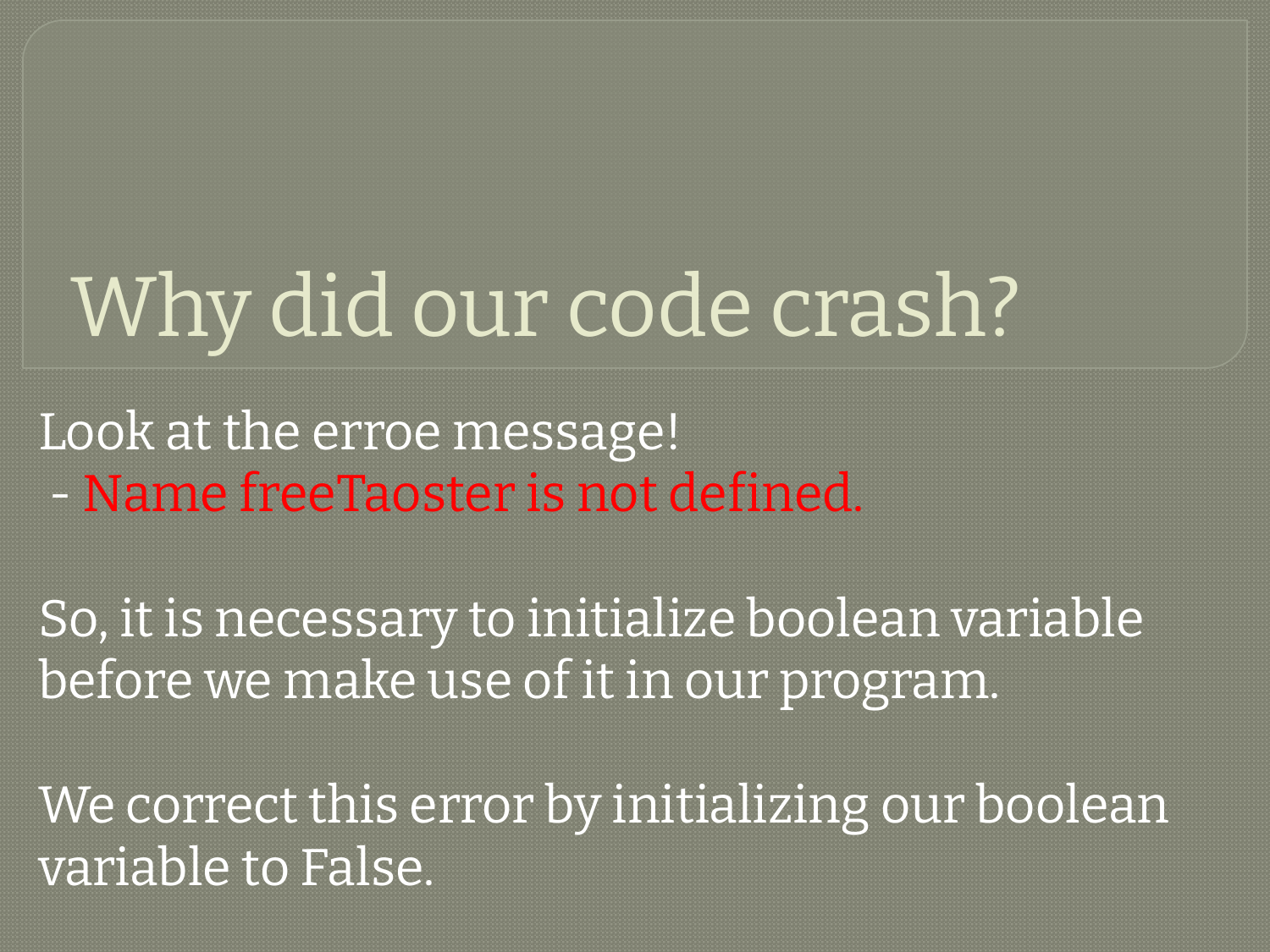

# Why did our code crash?
Look at the erroe message!
 - Name freeTaoster is not defined.

So, it is necessary to initialize boolean variable  before we make use of it in our program.

We correct this error by initializing our boolean variable to False.